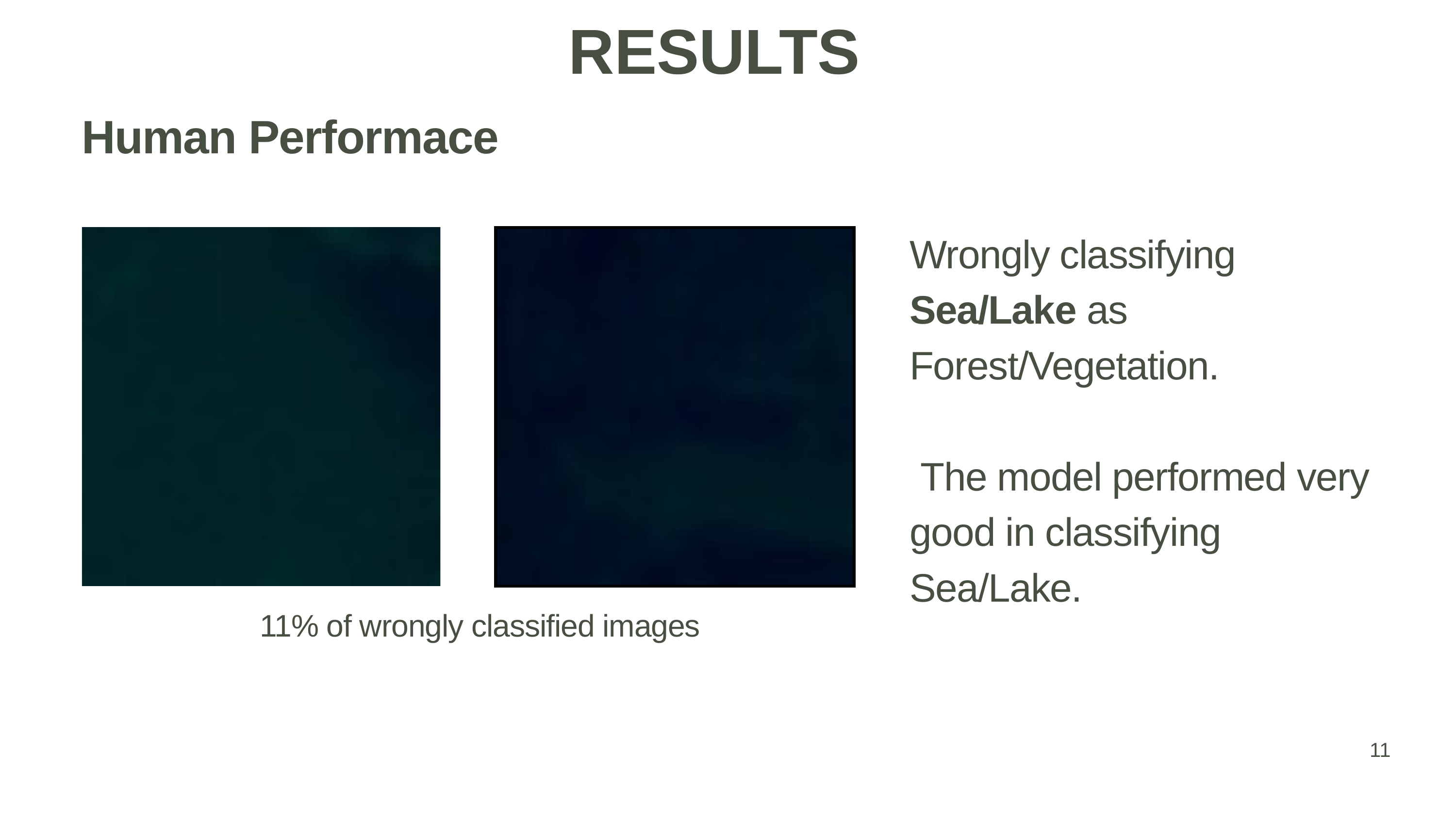

RESULTS
Human Performace
Wrongly classifying Sea/Lake as Forest/Vegetation.

 The model performed very good in classifying Sea/Lake.

11% of wrongly classified images
11